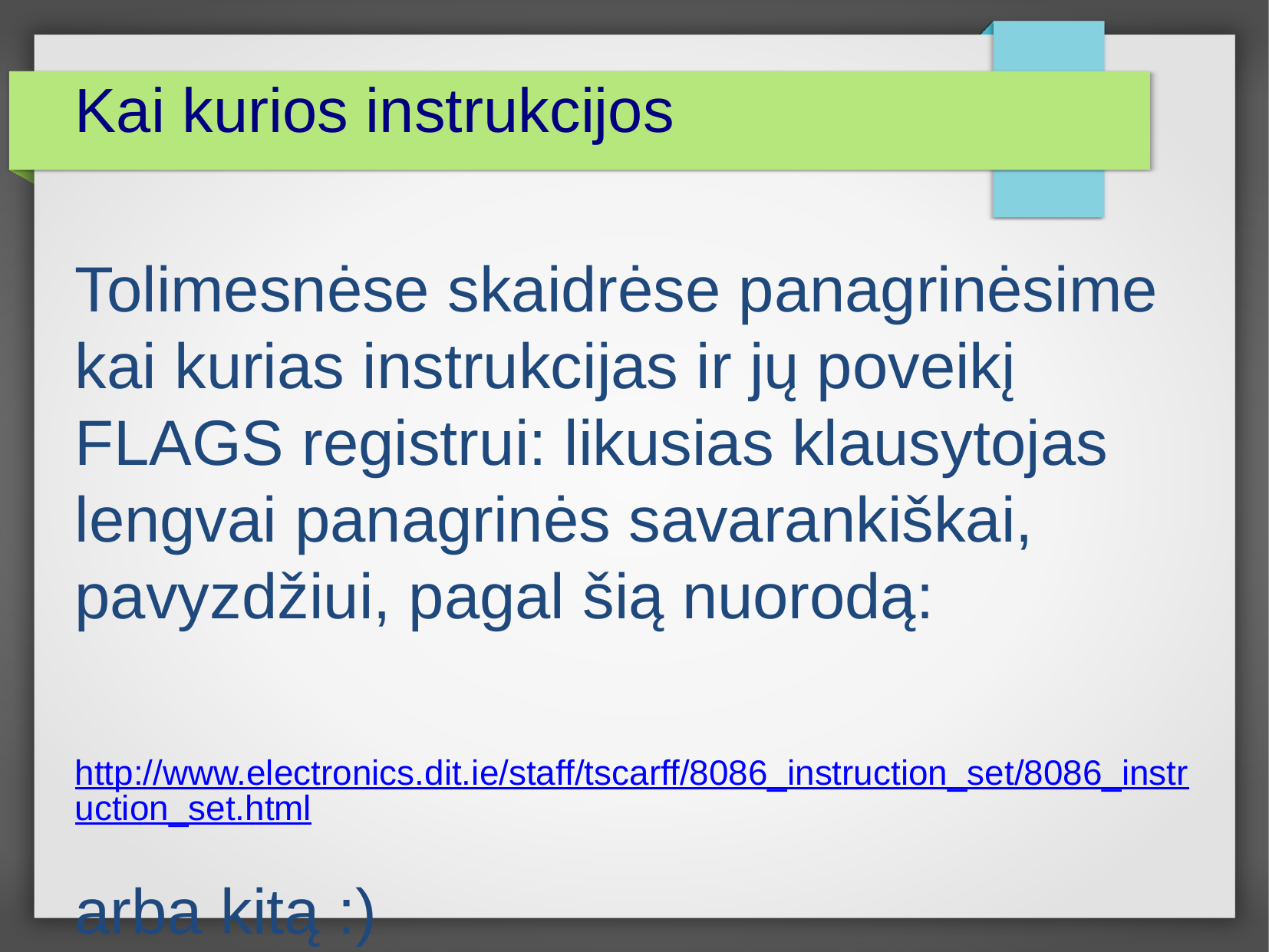

Kai kurios instrukcijos
Tolimesnėse skaidrėse panagrinėsime kai kurias instrukcijas ir jų poveikį FLAGS registrui: likusias klausytojas lengvai panagrinės savarankiškai, pavyzdžiui, pagal šią nuorodą:

  http://www.electronics.dit.ie/staff/tscarff/8086_instruction_set/8086_instruction_set.html

arba kitą :)